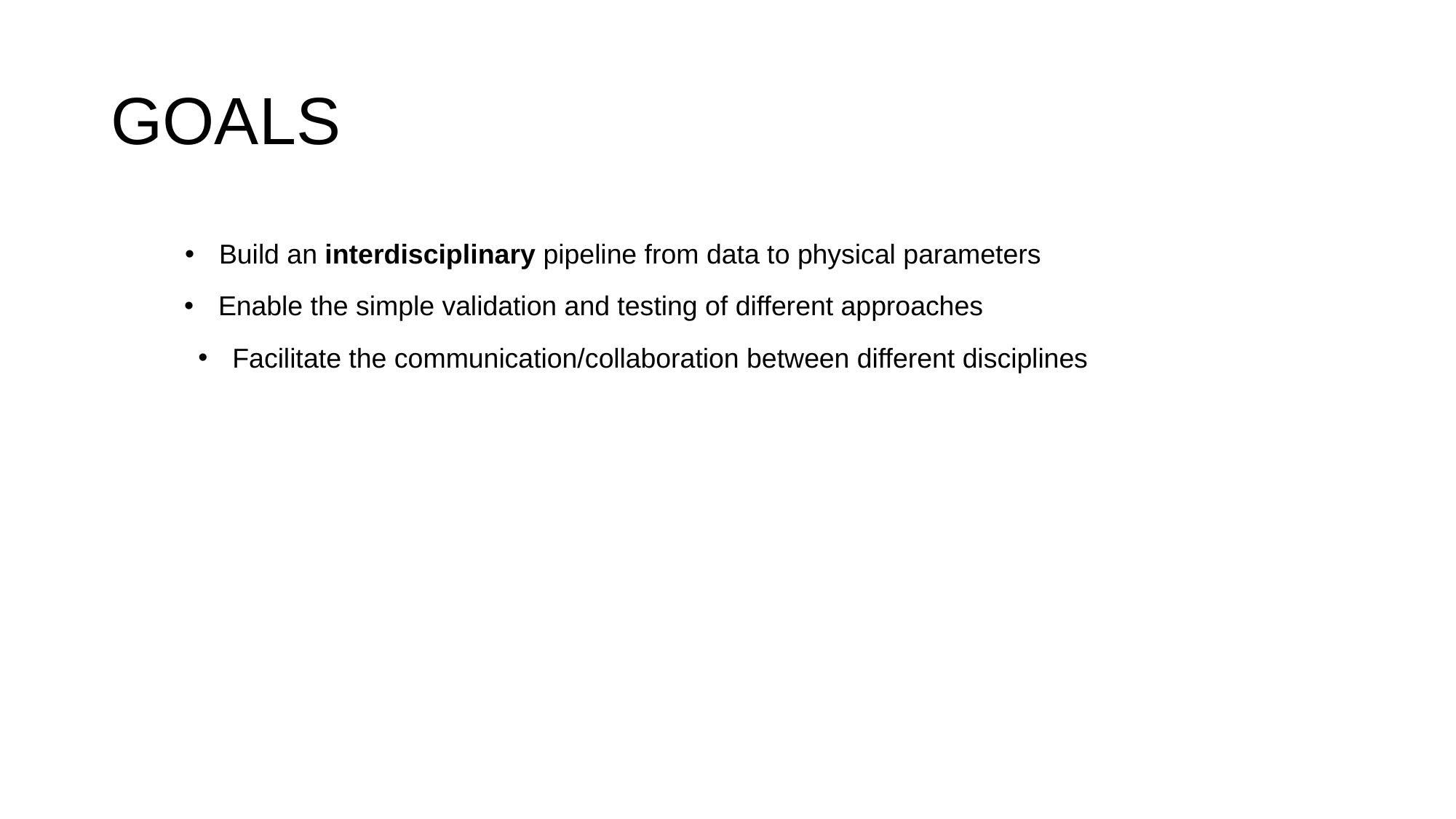

# GOALS
Build an interdisciplinary pipeline from data to physical parameters
Enable the simple validation and testing of different approaches
Facilitate the communication/collaboration between different disciplines